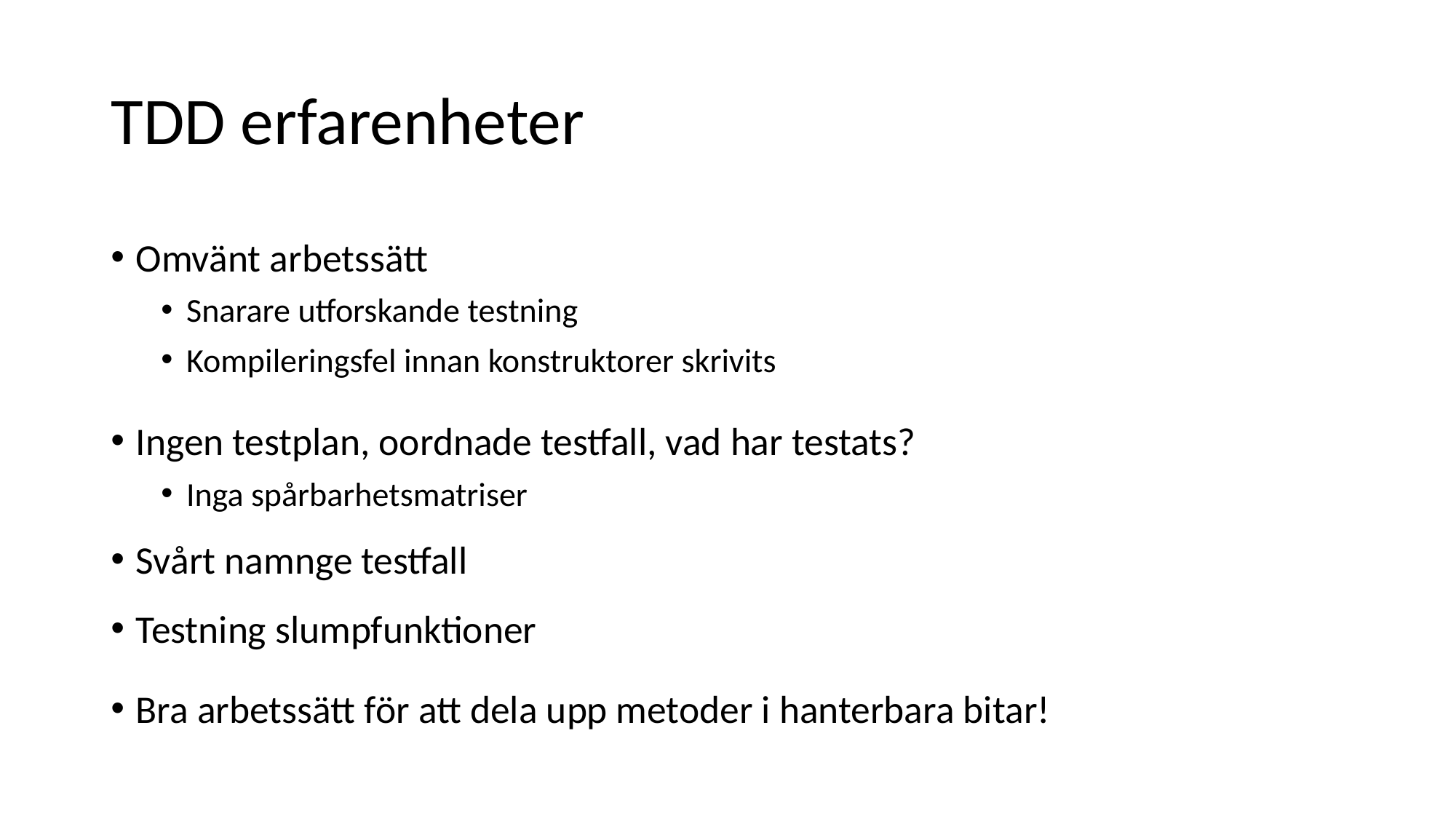

# TDD erfarenheter
Omvänt arbetssätt
Snarare utforskande testning
Kompileringsfel innan konstruktorer skrivits

Ingen testplan, oordnade testfall, vad har testats?
Inga spårbarhetsmatriser

Svårt namnge testfall

Testning slumpfunktioner

Bra arbetssätt för att dela upp metoder i hanterbara bitar!